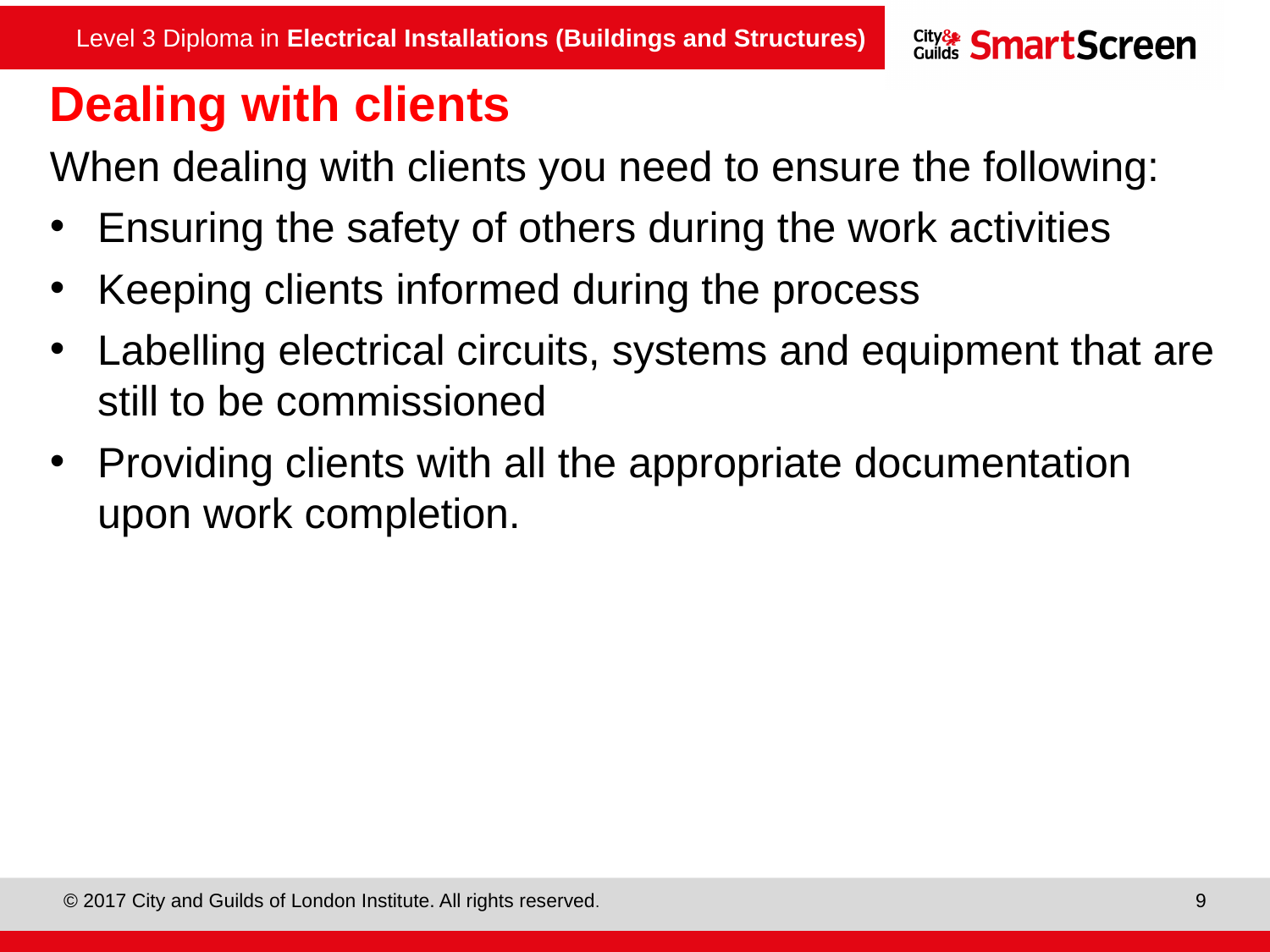

Dealing with clients
When dealing with clients you need to ensure the following:
Ensuring the safety of others during the work activities
Keeping clients informed during the process
Labelling electrical circuits, systems and equipment that are still to be commissioned
Providing clients with all the appropriate documentation upon work completion.